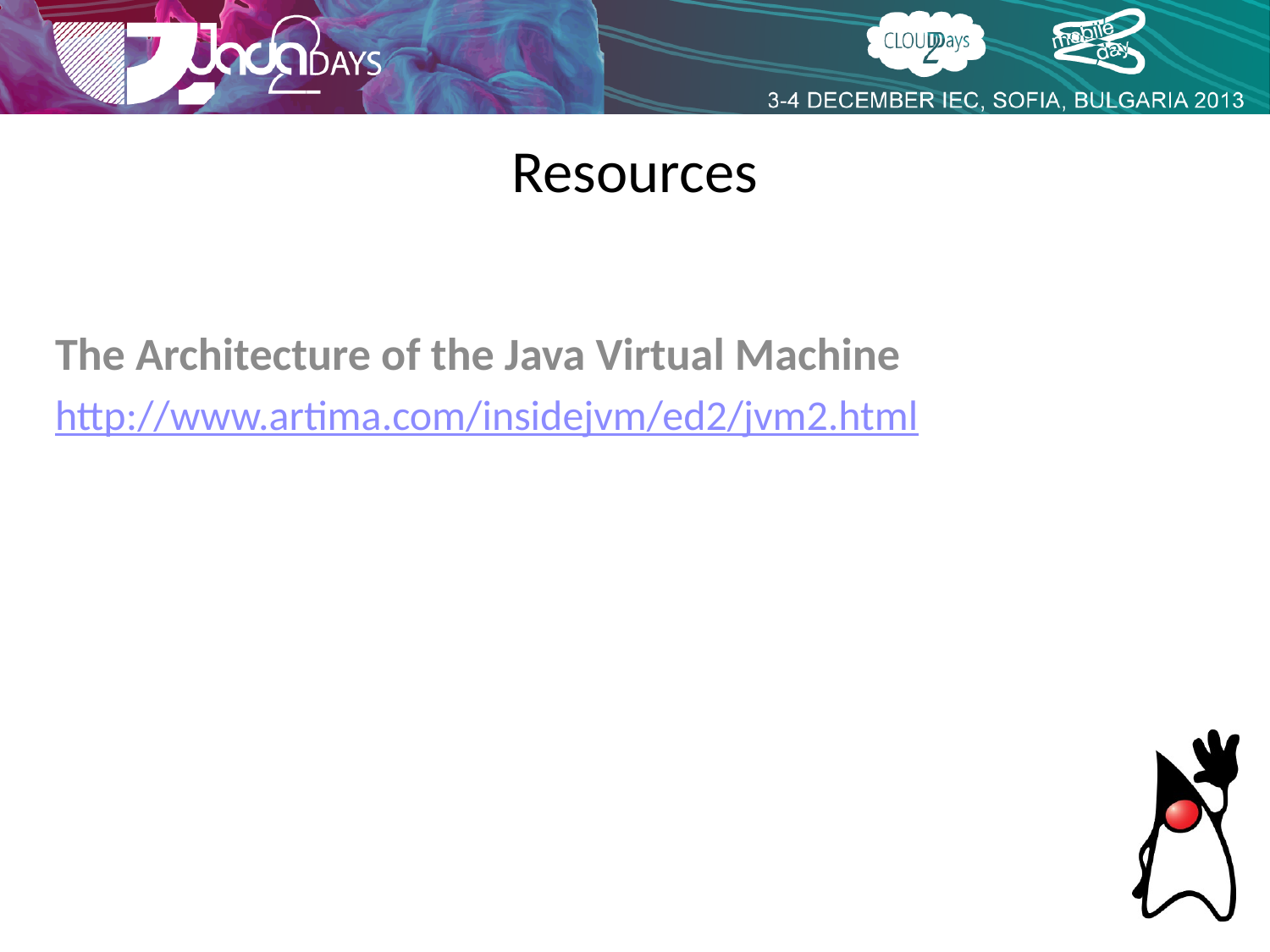

Resources

The Architecture of the Java Virtual Machine
http://www.artima.com/insidejvm/ed2/jvm2.html